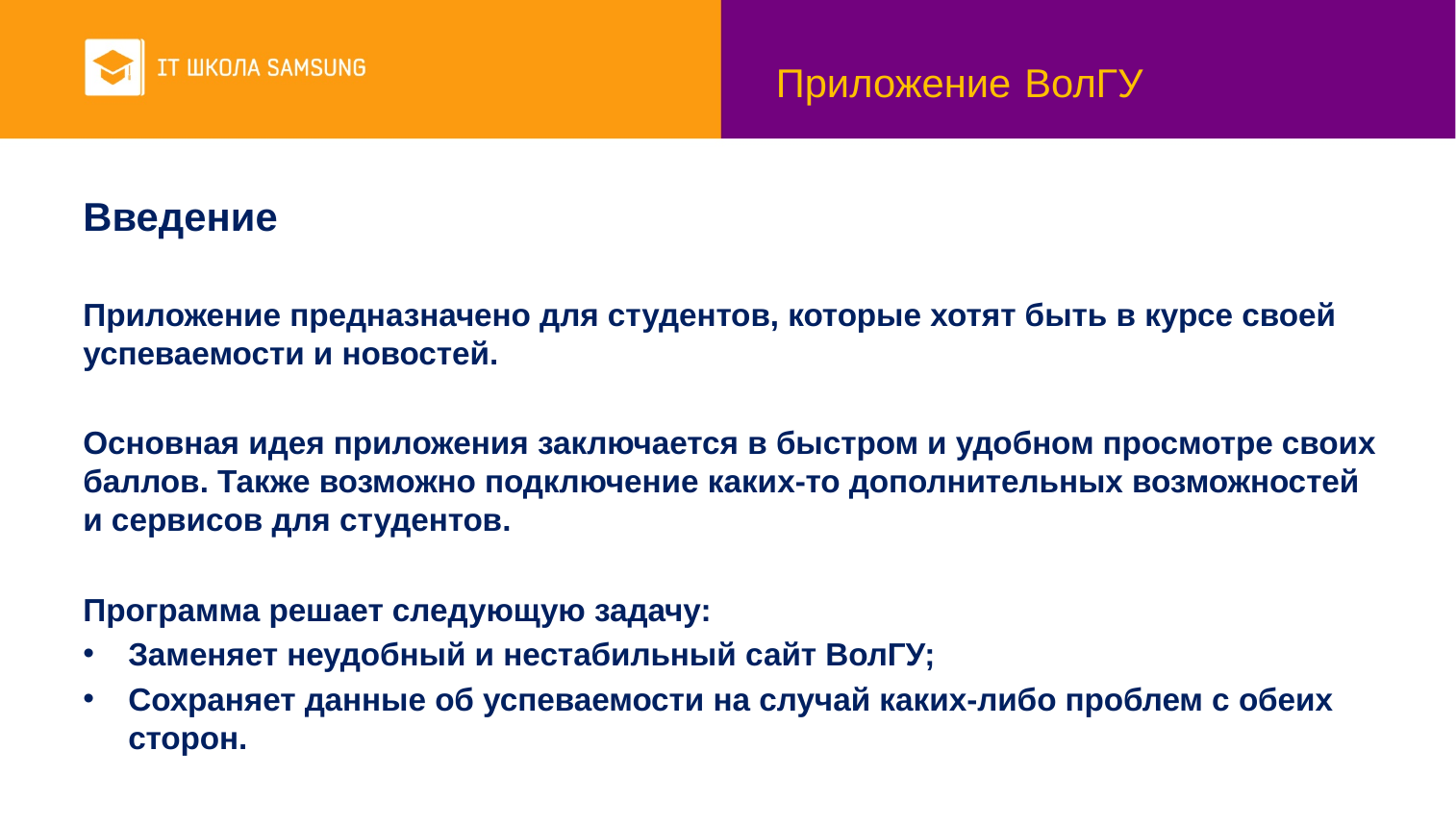

Приложение ВолГУ
Введение
Приложение предназначено для студентов, которые хотят быть в курсе своей успеваемости и новостей.

Основная идея приложения заключается в быстром и удобном просмотре своих баллов. Также возможно подключение каких-то дополнительных возможностей и сервисов для студентов.

Программа решает следующую задачу:
Заменяет неудобный и нестабильный сайт ВолГУ;
Сохраняет данные об успеваемости на случай каких-либо проблем с обеих сторон.